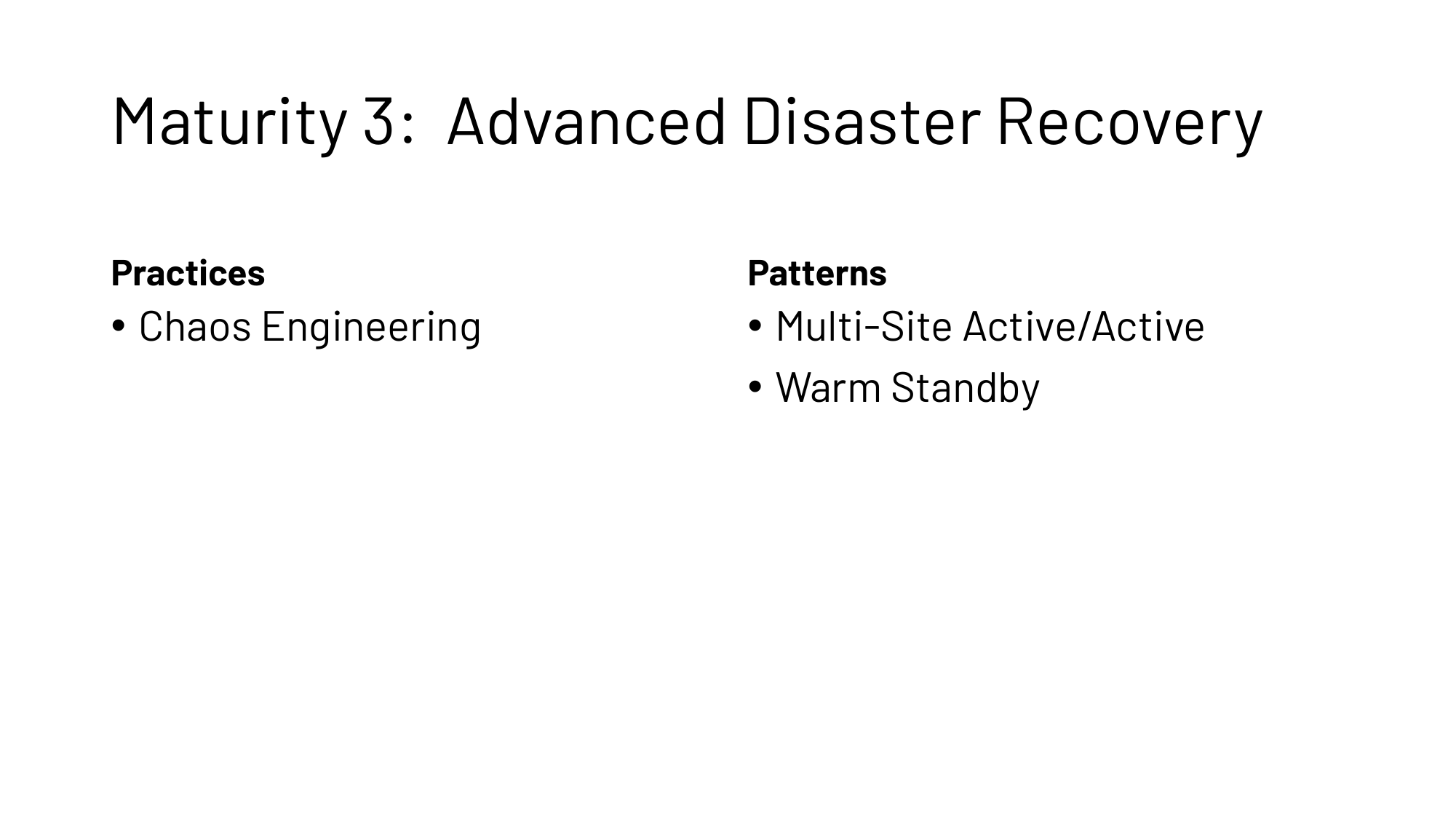

# Maturity 3:  Advanced Disaster Recovery
Practices
Patterns
Chaos Engineering
Multi-Site Active/Active
Warm Standby